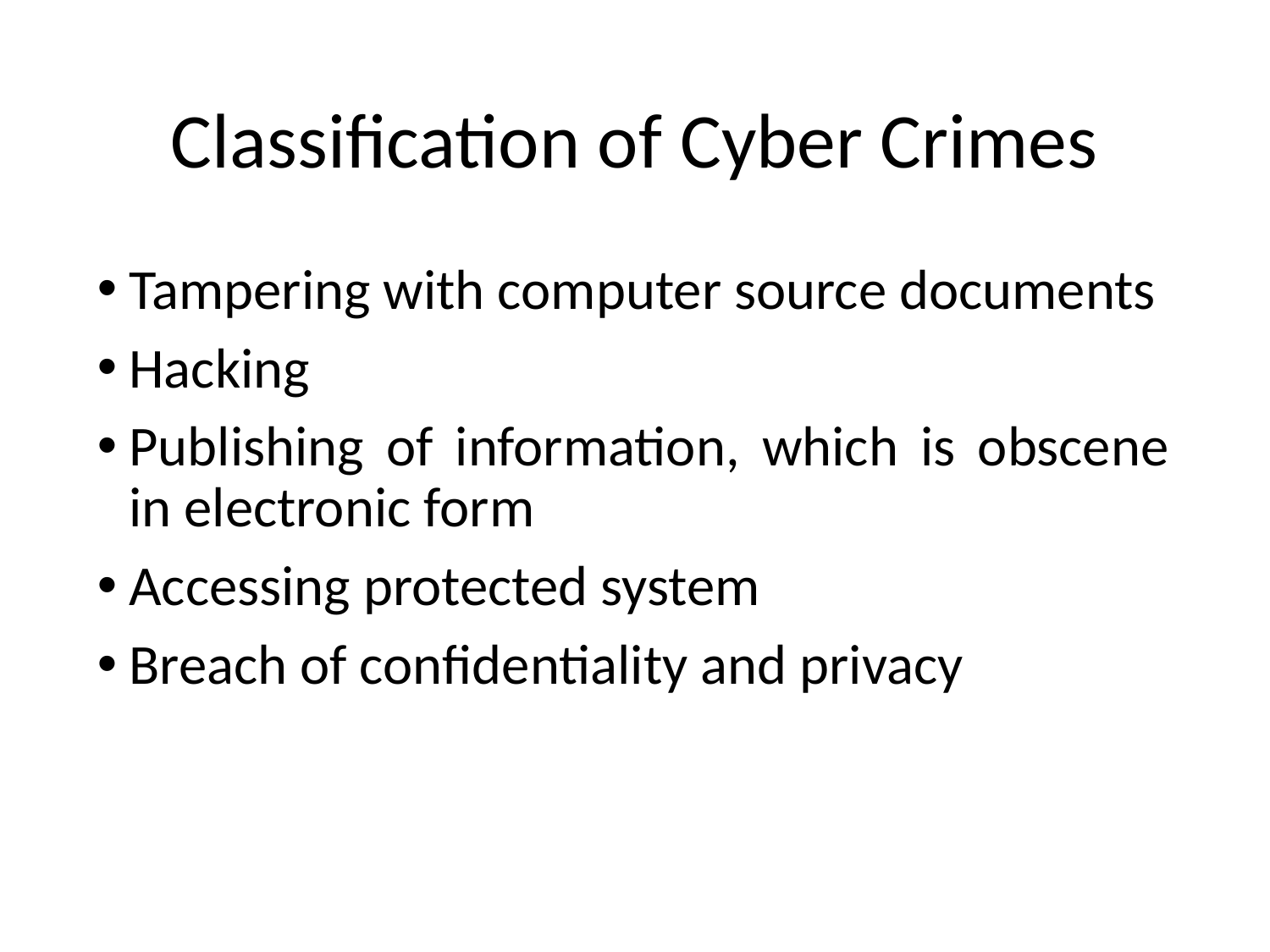

# Classification of Cyber Crimes
Tampering with computer source documents
Hacking
Publishing of information, which is obscene in electronic form
Accessing protected system
Breach of confidentiality and privacy